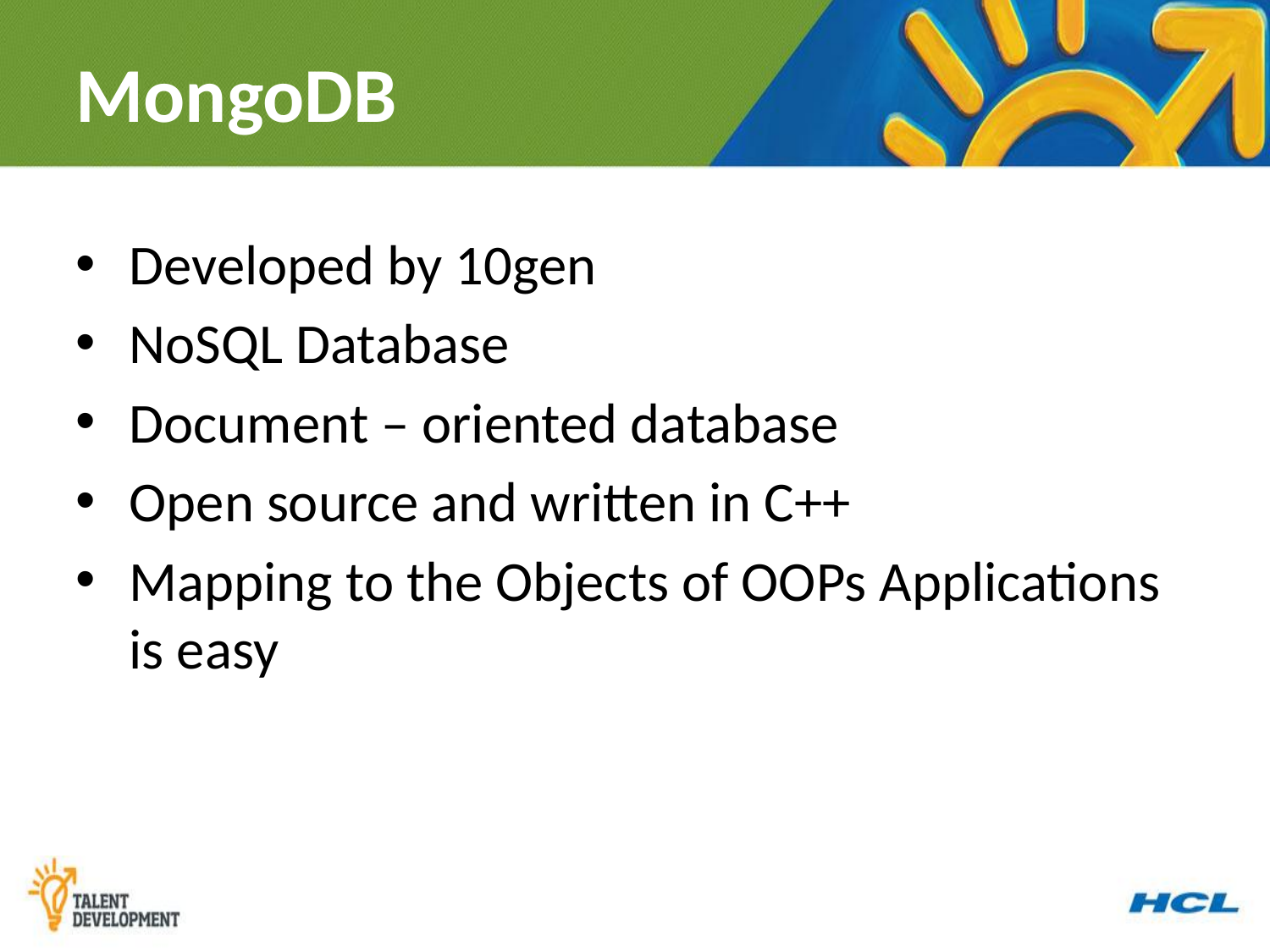

# MongoDB
Developed by 10gen
NoSQL Database
Document – oriented database
Open source and written in C++
Mapping to the Objects of OOPs Applications is easy